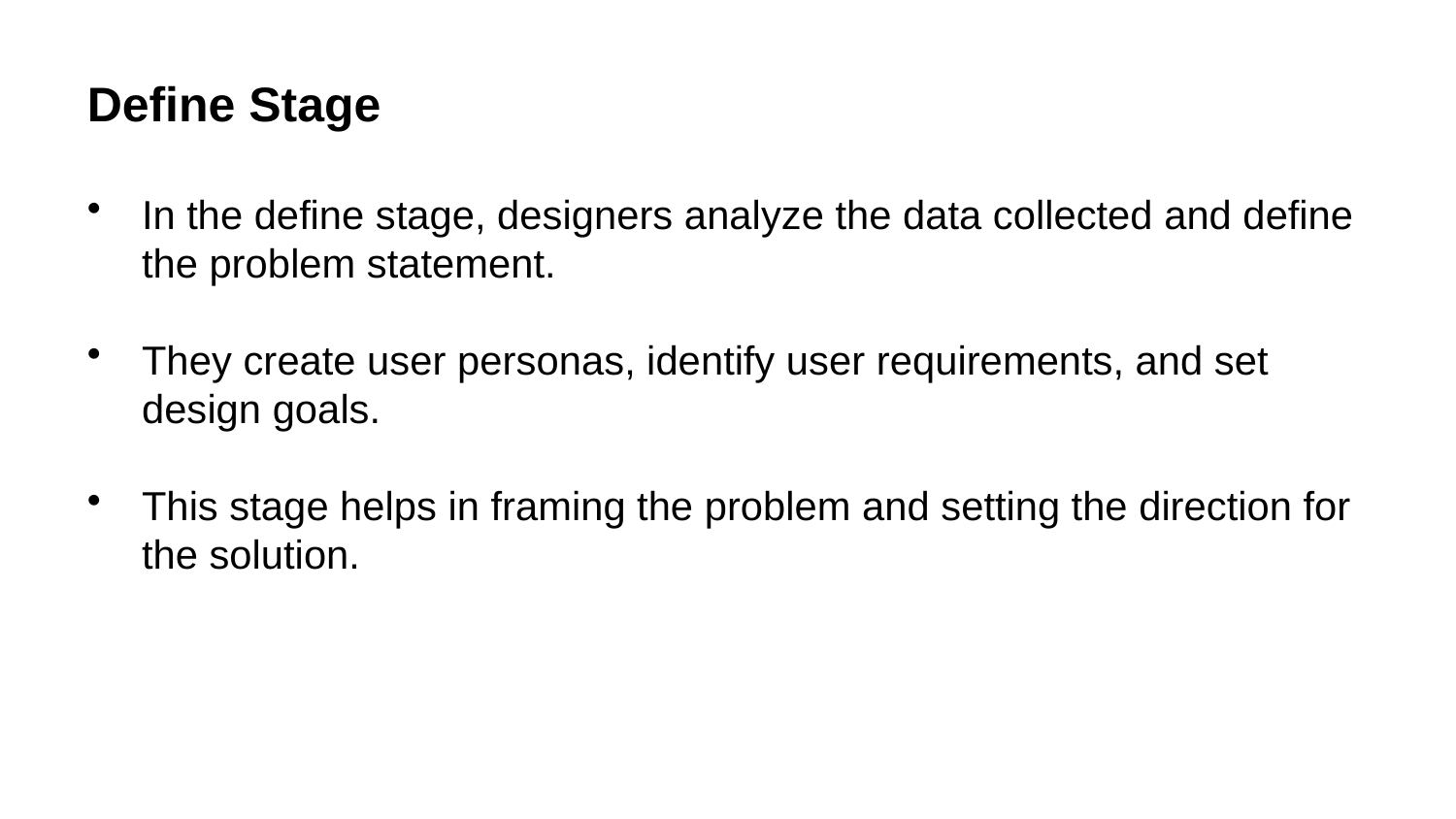

Define Stage
In the define stage, designers analyze the data collected and define the problem statement.

They create user personas, identify user requirements, and set design goals.

This stage helps in framing the problem and setting the direction for the solution.